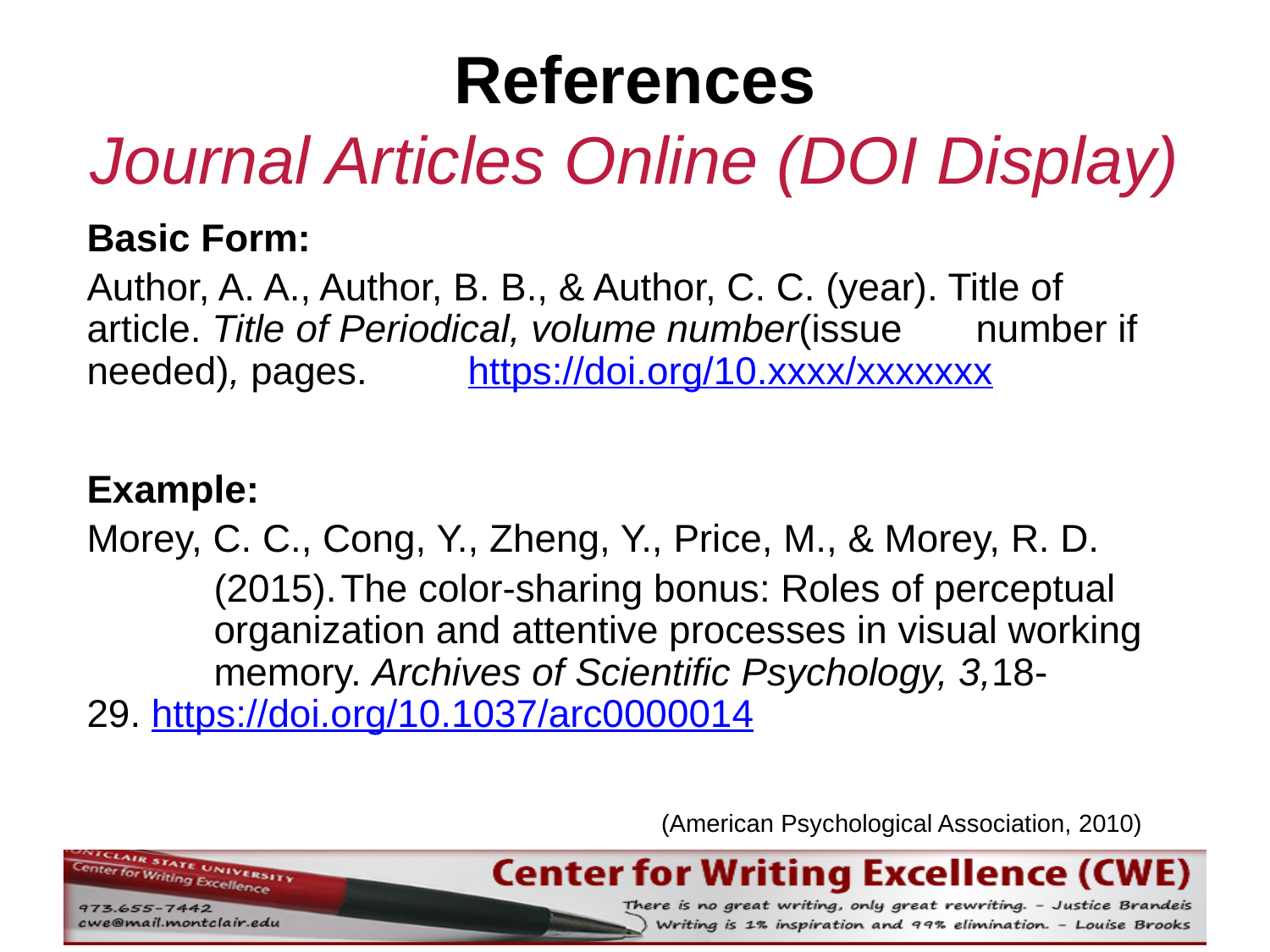

# References Journal Articles Online (DOI Display)
Basic Form:
Author, A. A., Author, B. B., & Author, C. C. (year). Title of 	article. Title of Periodical, volume number(issue 	number if needed), pages. 	https://doi.org/10.xxxx/xxxxxxx

Example:
Morey, C. C., Cong, Y., Zheng, Y., Price, M., & Morey, R. D.
	(2015).	The color-sharing bonus: Roles of perceptual 	organization and attentive processes in visual working 	memory. Archives of Scientific Psychology, 3,18-	29. https://doi.org/10.1037/arc0000014
(American Psychological Association, 2010)